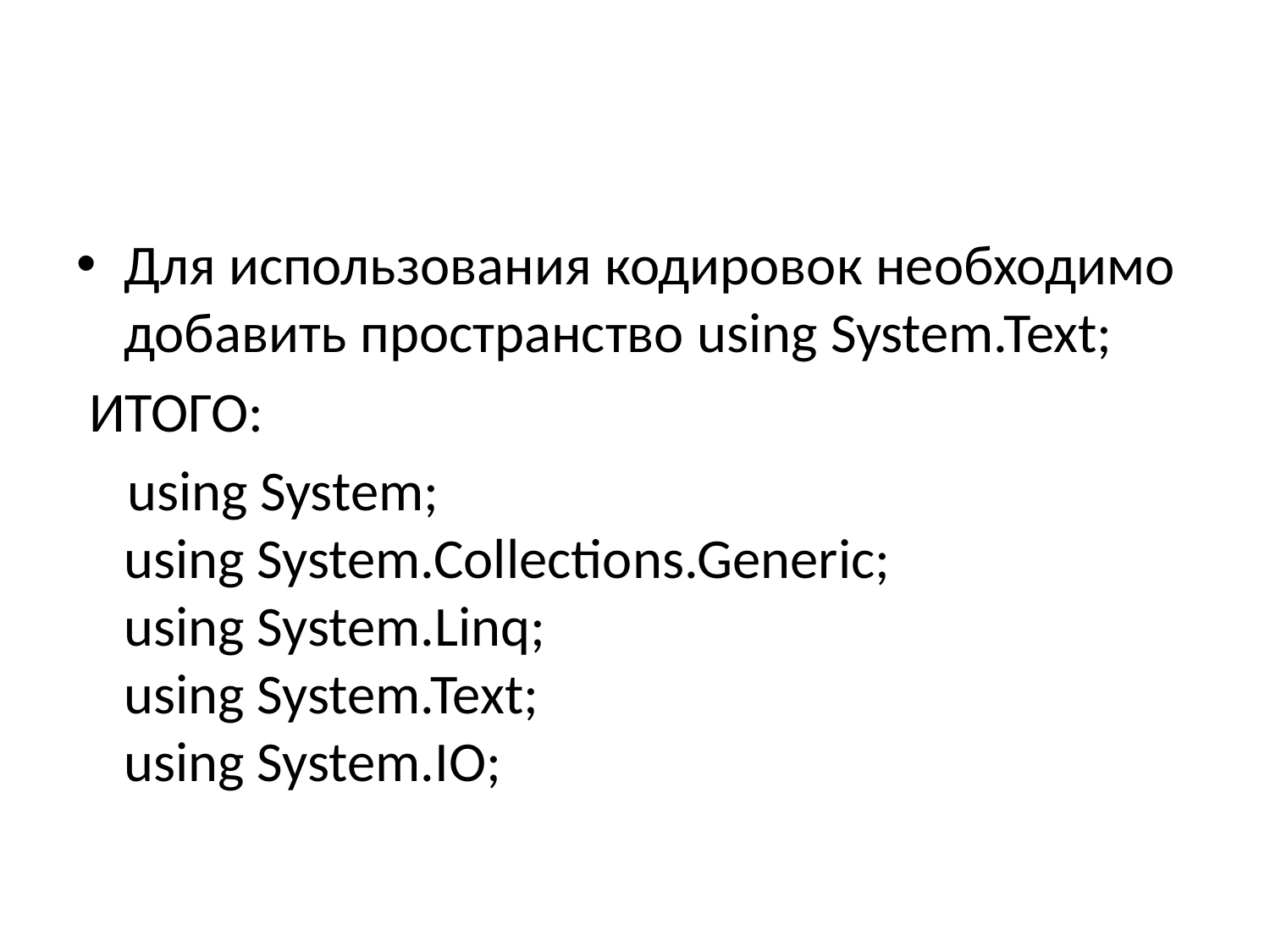

#
Для использования кодировок необходимо добавить пространство using System.Text;
 ИТОГО:
    using System;
using System.Collections.Generic;
using System.Linq;
using System.Text;
using System.IO;